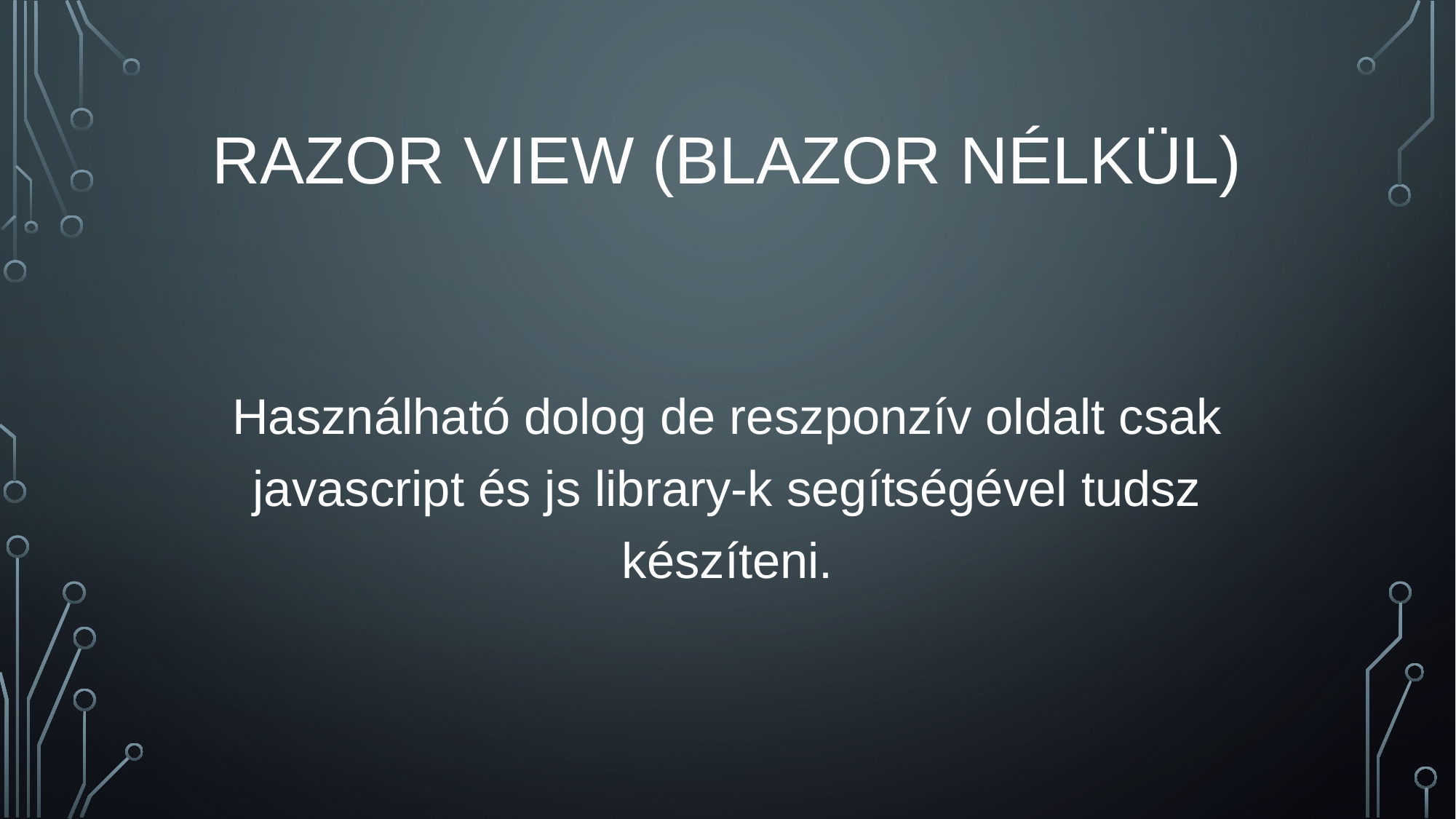

# Razor View (Blazor nélkül)
Használható dolog de reszponzív oldalt csak javascript és js library-k segítségével tudsz készíteni.